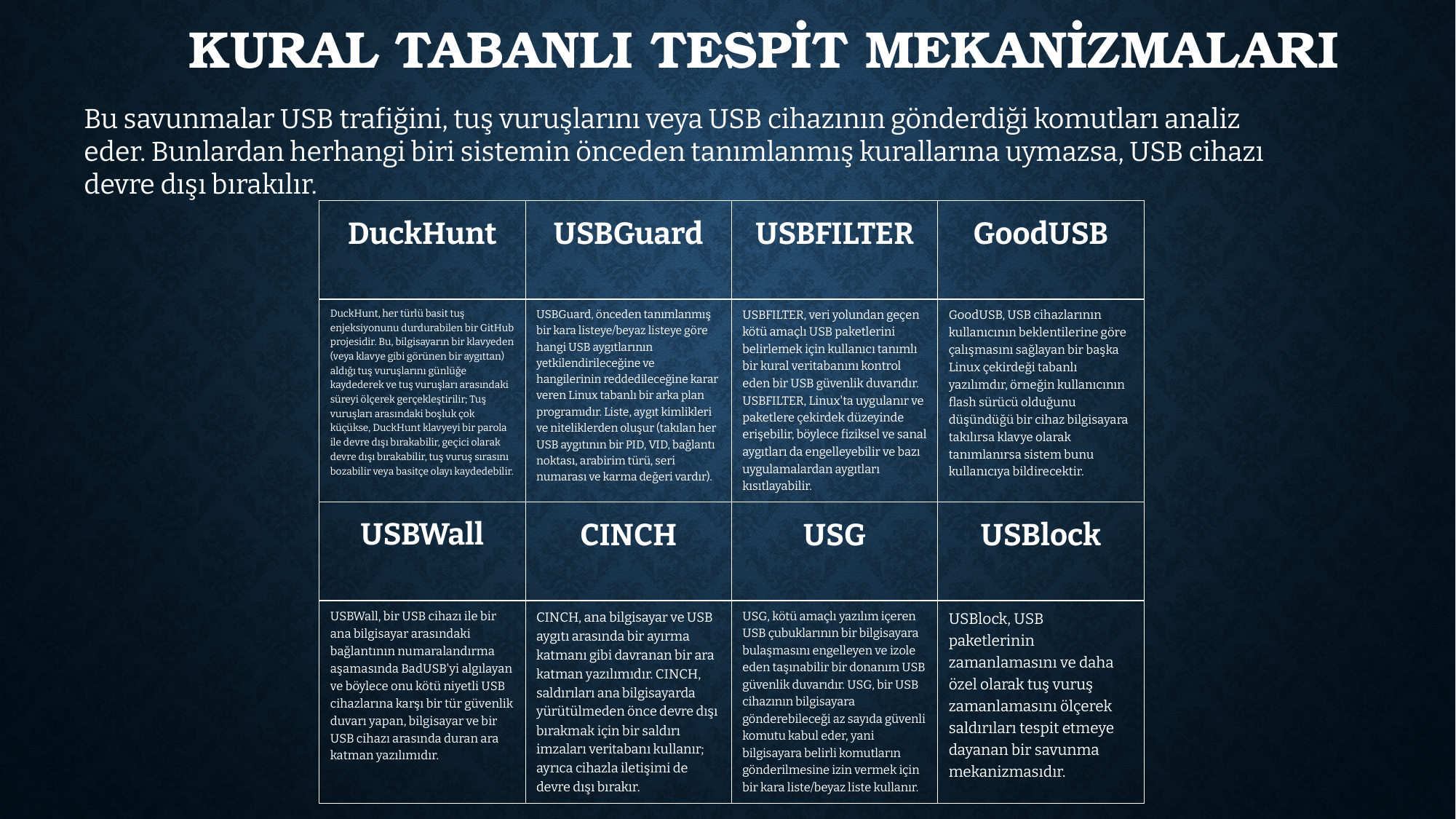

# Kural Tabanlı tespit mekanizmaları
Bu savunmalar USB trafiğini, tuş vuruşlarını veya USB cihazının gönderdiği komutları analiz eder. Bunlardan herhangi biri sistemin önceden tanımlanmış kurallarına uymazsa, USB cihazı devre dışı bırakılır.

GoodUSB
USBGuard
USBFILTER
DuckHunt
GoodUSB, USB cihazlarının kullanıcının beklentilerine göre çalışmasını sağlayan bir başka Linux çekirdeği tabanlı yazılımdır, örneğin kullanıcının flash sürücü olduğunu düşündüğü bir cihaz bilgisayara takılırsa klavye olarak tanımlanırsa sistem bunu kullanıcıya bildirecektir.
USBGuard, önceden tanımlanmış bir kara listeye/beyaz listeye göre hangi USB aygıtlarının yetkilendirileceğine ve hangilerinin reddedileceğine karar veren Linux tabanlı bir arka plan programıdır. Liste, aygıt kimlikleri ve niteliklerden oluşur (takılan her USB aygıtının bir PID, VID, bağlantı noktası, arabirim türü, seri numarası ve karma değeri vardır).
USBFILTER, veri yolundan geçen kötü amaçlı USB paketlerini belirlemek için kullanıcı tanımlı bir kural veritabanını kontrol eden bir USB güvenlik duvarıdır. USBFILTER, Linux'ta uygulanır ve paketlere çekirdek düzeyinde erişebilir, böylece fiziksel ve sanal aygıtları da engelleyebilir ve bazı uygulamalardan aygıtları kısıtlayabilir.
DuckHunt, her türlü basit tuş enjeksiyonunu durdurabilen bir GitHub projesidir. Bu, bilgisayarın bir klavyeden (veya klavye gibi görünen bir aygıttan) aldığı tuş vuruşlarını günlüğe kaydederek ve tuş vuruşları arasındaki süreyi ölçerek gerçekleştirilir; Tuş vuruşları arasındaki boşluk çok küçükse, DuckHunt klavyeyi bir parola ile devre dışı bırakabilir, geçici olarak devre dışı bırakabilir, tuş vuruş sırasını bozabilir veya basitçe olayı kaydedebilir.
USBlock
CINCH
USG
USBWall
USBlock, USB paketlerinin zamanlamasını ve daha özel olarak tuş vuruş zamanlamasını ölçerek saldırıları tespit etmeye dayanan bir savunma mekanizmasıdır.
CINCH, ana bilgisayar ve USB aygıtı arasında bir ayırma katmanı gibi davranan bir ara katman yazılımıdır. CINCH, saldırıları ana bilgisayarda yürütülmeden önce devre dışı bırakmak için bir saldırı imzaları veritabanı kullanır; ayrıca cihazla iletişimi de devre dışı bırakır.
USG, kötü amaçlı yazılım içeren USB çubuklarının bir bilgisayara bulaşmasını engelleyen ve izole eden taşınabilir bir donanım USB güvenlik duvarıdır. USG, bir USB cihazının bilgisayara gönderebileceği az sayıda güvenli komutu kabul eder, yani bilgisayara belirli komutların gönderilmesine izin vermek için bir kara liste/beyaz liste kullanır.
USBWall, bir USB cihazı ile bir ana bilgisayar arasındaki bağlantının numaralandırma aşamasında BadUSB'yi algılayan ve böylece onu kötü niyetli USB cihazlarına karşı bir tür güvenlik duvarı yapan, bilgisayar ve bir USB cihazı arasında duran ara katman yazılımıdır.